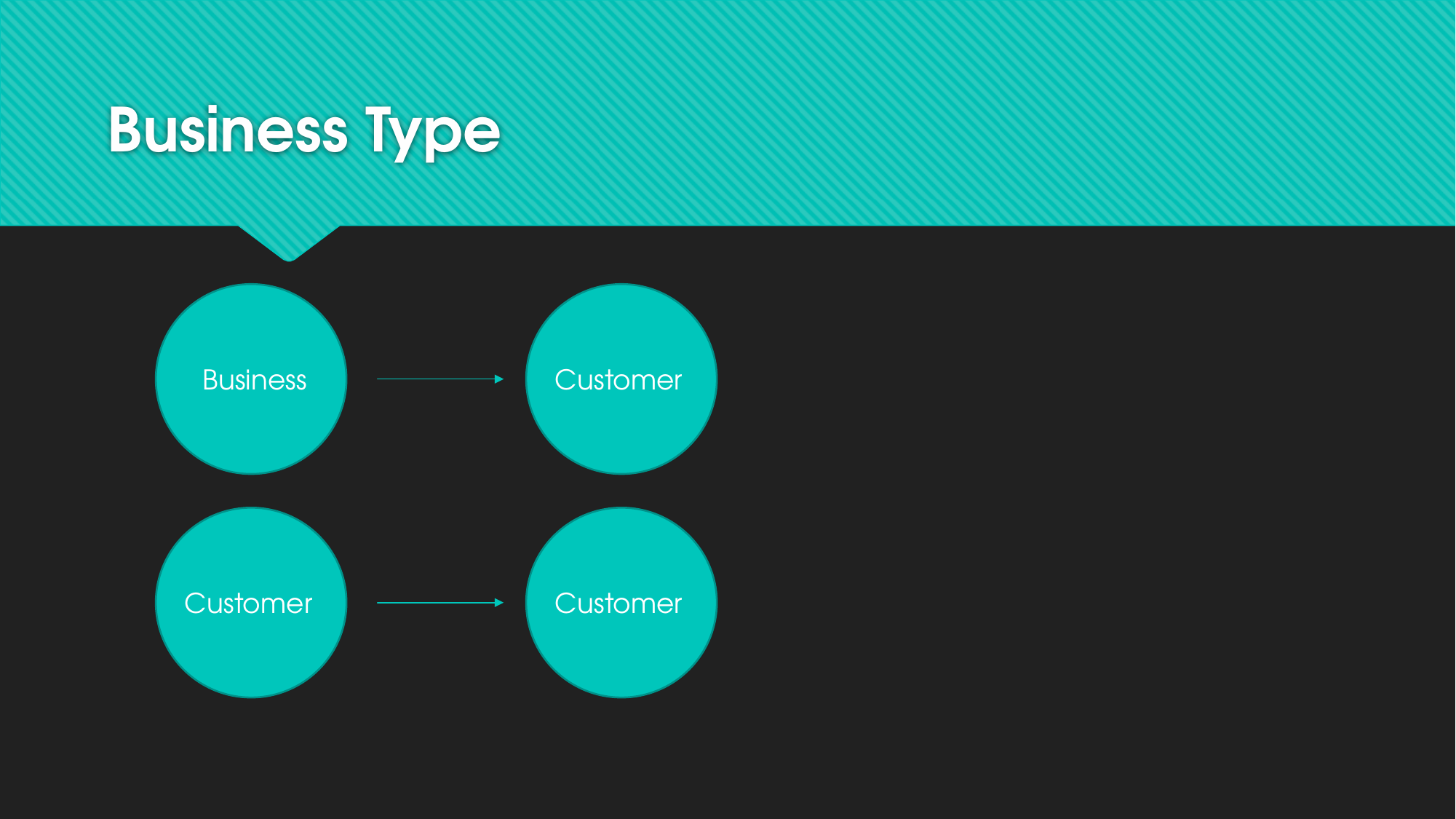

# Business Type

Business
Customer

Customer
Customer